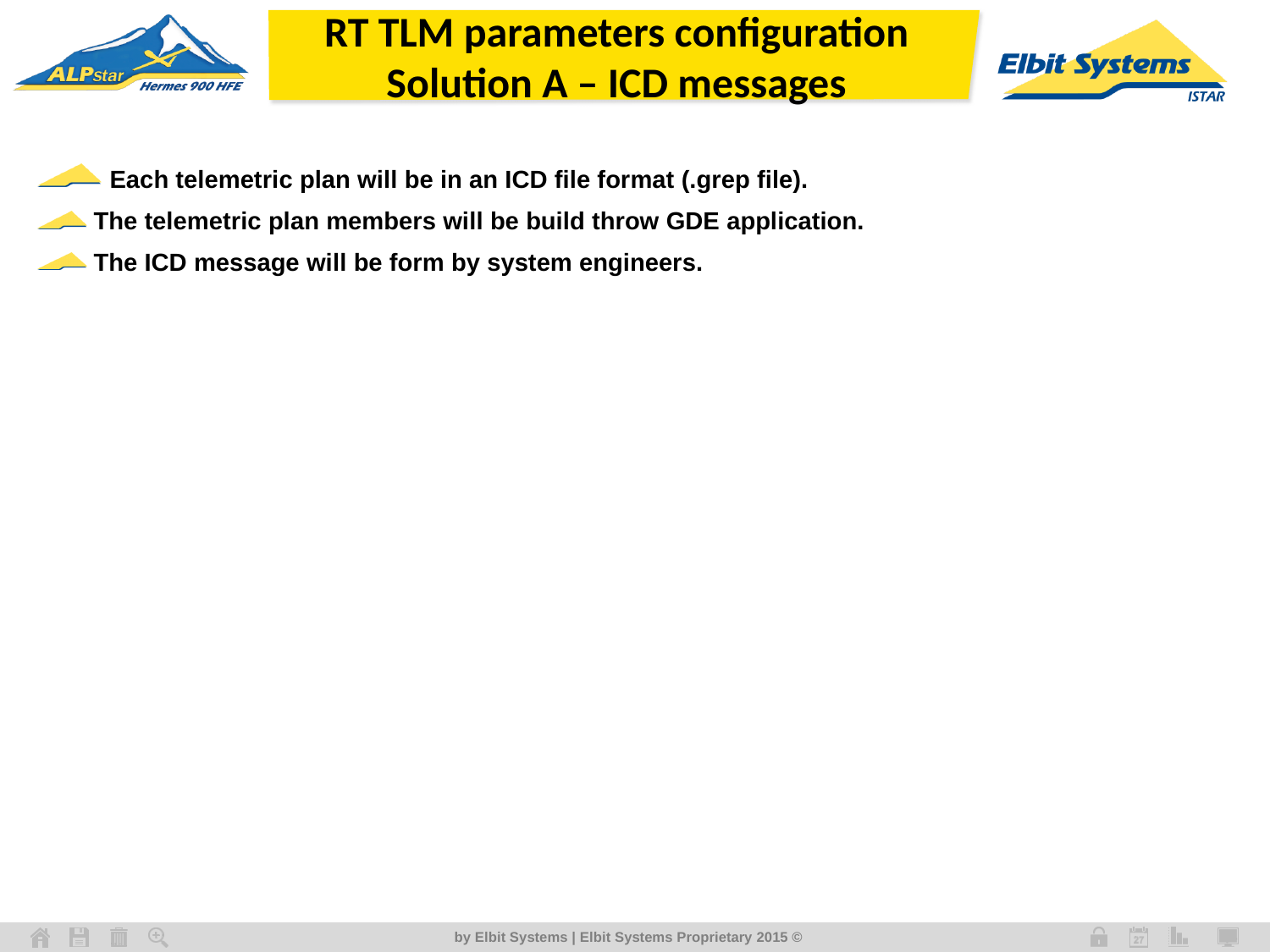

# RT TLM parameters configuration Solution A – ICD messages
 Each telemetric plan will be in an ICD file format (.grep file).
 The telemetric plan members will be build throw GDE application.
 The ICD message will be form by system engineers.